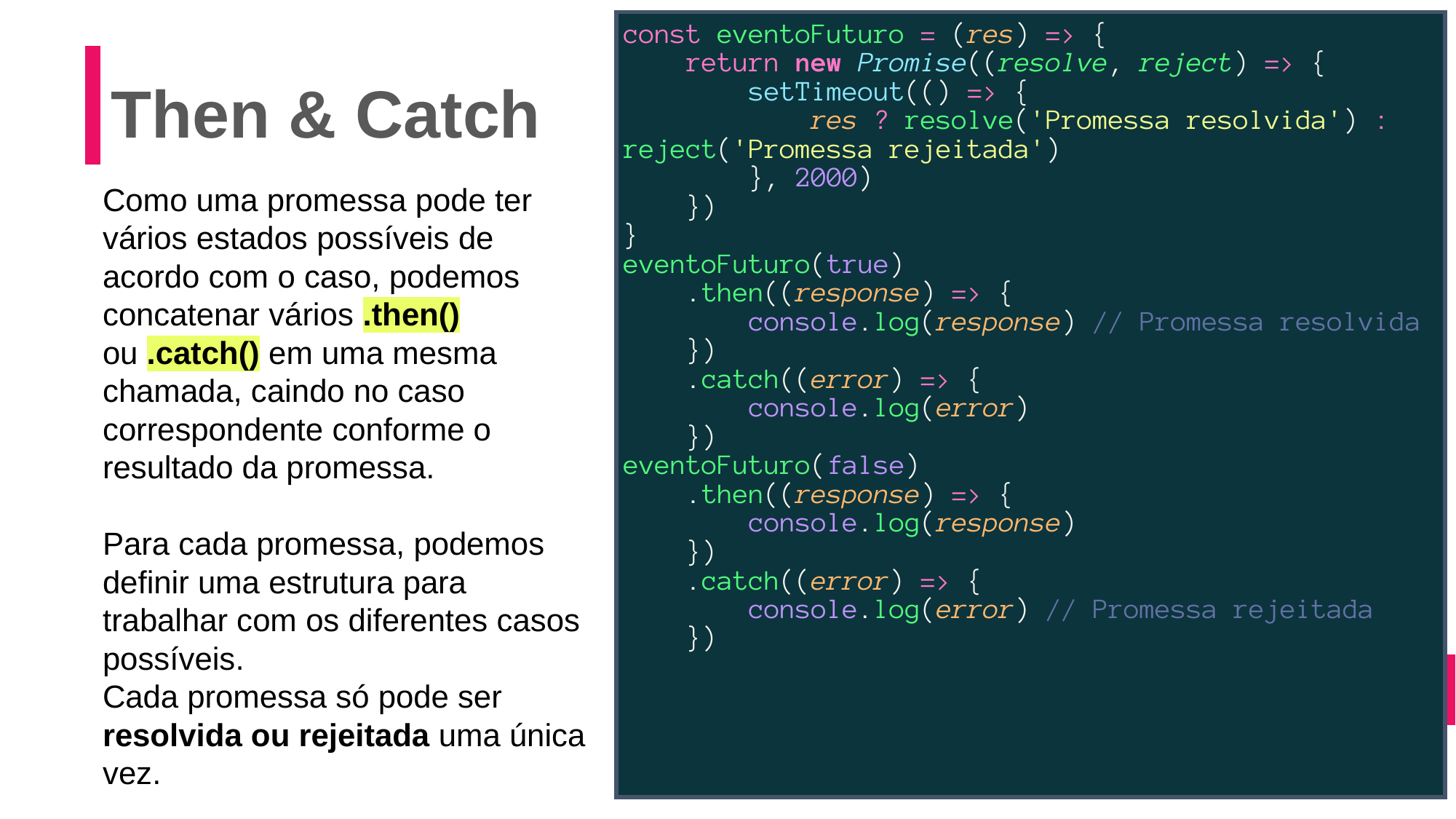

| const eventoFuturo = (res) => {     return new Promise((resolve, reject) => {         setTimeout(() => {             res ? resolve('Promessa resolvida') : reject('Promessa rejeitada')         }, 2000)     }) } eventoFuturo(true)     .then((response) => {         console.log(response) // Promessa resolvida     })     .catch((error) => {         console.log(error)     }) eventoFuturo(false)     .then((response) => {         console.log(response)     })     .catch((error) => {         console.log(error) // Promessa rejeitada     }) |
| --- |
# Then & Catch
Como uma promessa pode ter vários estados possíveis de acordo com o caso, podemos concatenar vários .then() ou .catch() em uma mesma chamada, caindo no caso correspondente conforme o resultado da promessa.

Para cada promessa, podemos definir uma estrutura para trabalhar com os diferentes casos possíveis.
Cada promessa só pode ser resolvida ou rejeitada uma única vez.
28